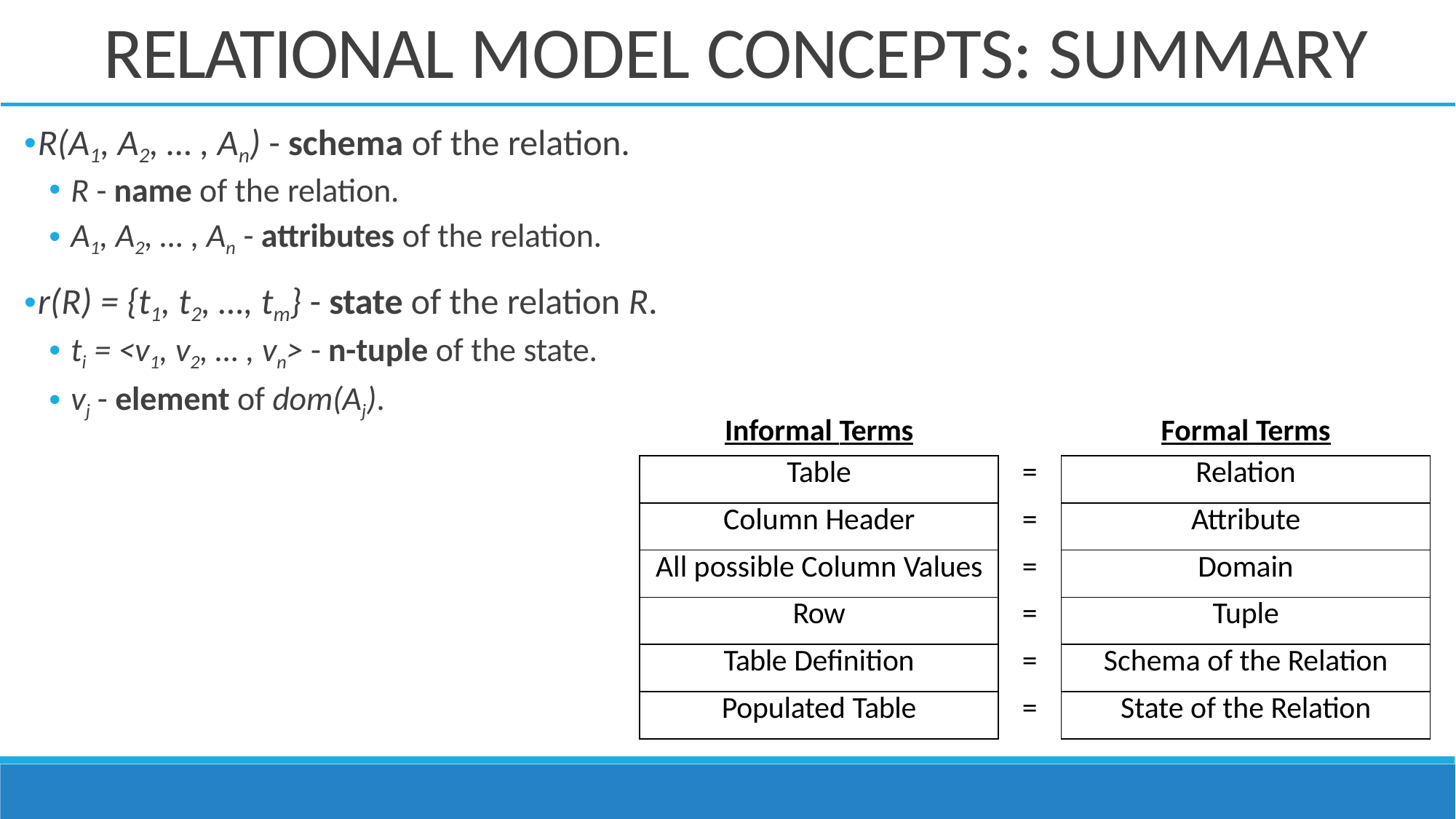

# RELATIONAL MODEL CONCEPTS: SUMMARY

R(A1, A2, … , An) - schema of the relation.
R - name of the relation.
A1, A2, … , An - attributes of the relation.
r(R) = {t1, t2, …, tm} - state of the relation R.
ti = <v1, v2, … , vn> - n-tuple of the state.
vj - element of dom(Aj).
| Informal Terms |  | Formal Terms |
| --- | --- | --- |
| Table | = | Relation |
| Column Header | = | Attribute |
| All possible Column Values | = | Domain |
| Row | = | Tuple |
| Table Definition | = | Schema of the Relation |
| Populated Table | = | State of the Relation |